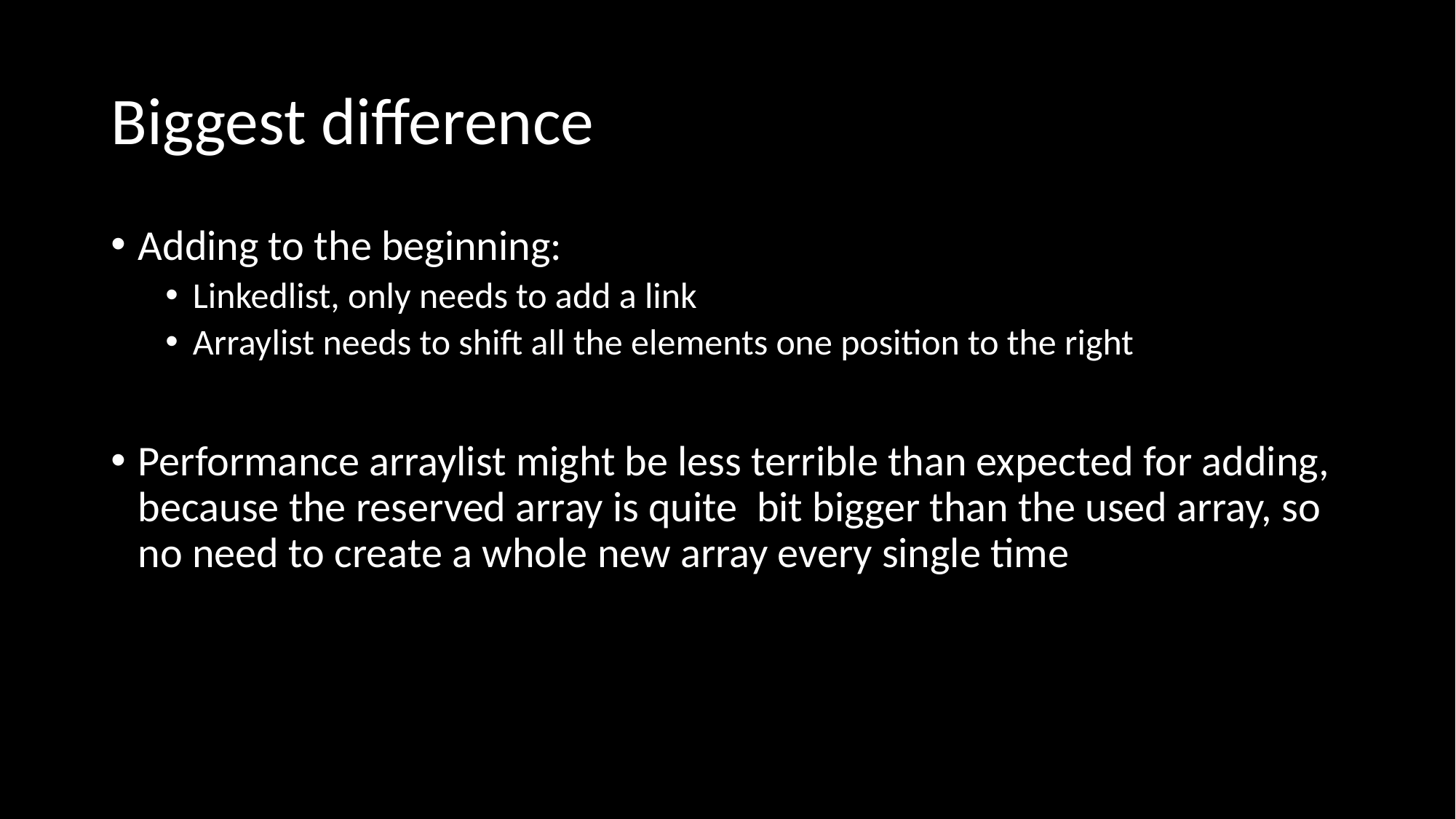

# Biggest difference
Adding to the beginning:
Linkedlist, only needs to add a link
Arraylist needs to shift all the elements one position to the right

Performance arraylist might be less terrible than expected for adding, because the reserved array is quite  bit bigger than the used array, so no need to create a whole new array every single time